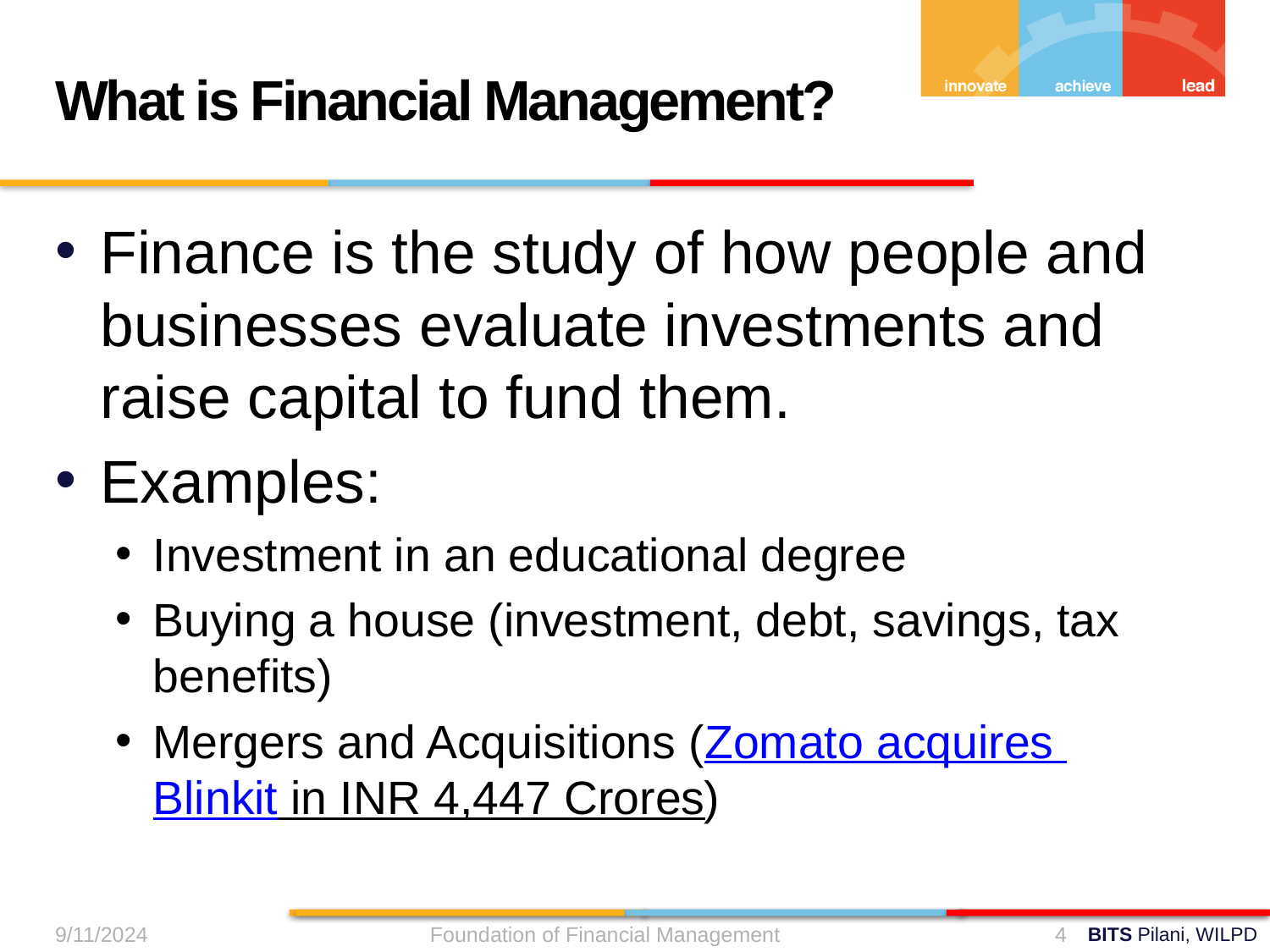

What is Financial Management?
Finance is the study of how people and businesses evaluate investments and raise capital to fund them.
Examples:
Investment in an educational degree
Buying a house (investment, debt, savings, tax benefits)
Mergers and Acquisitions (Zomato acquires Blinkit in INR 4,447 Crores)

9/11/2024
Foundation of Financial Management
4